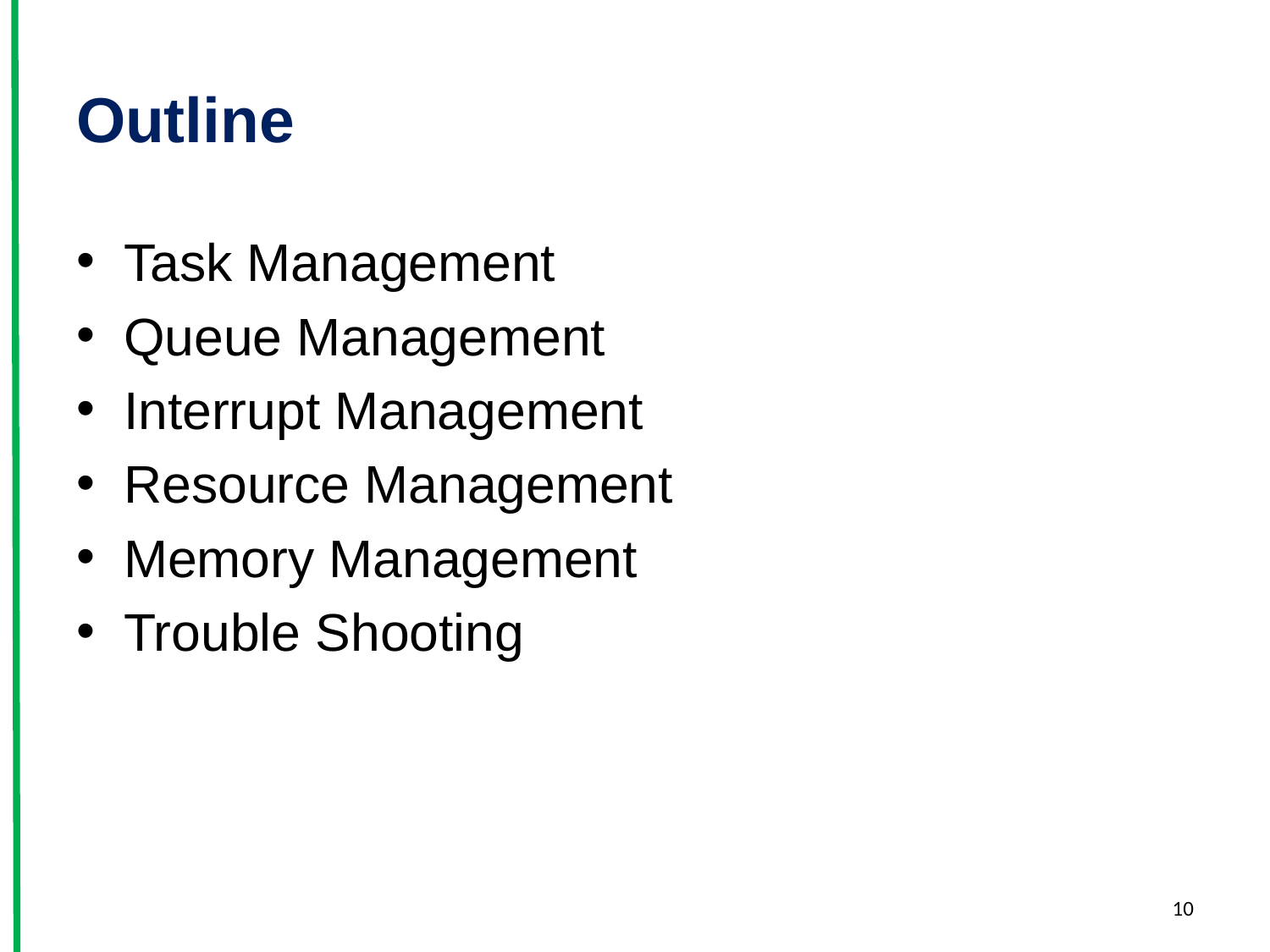

# Outline
Task Management
Queue Management
Interrupt Management
Resource Management
Memory Management
Trouble Shooting

10